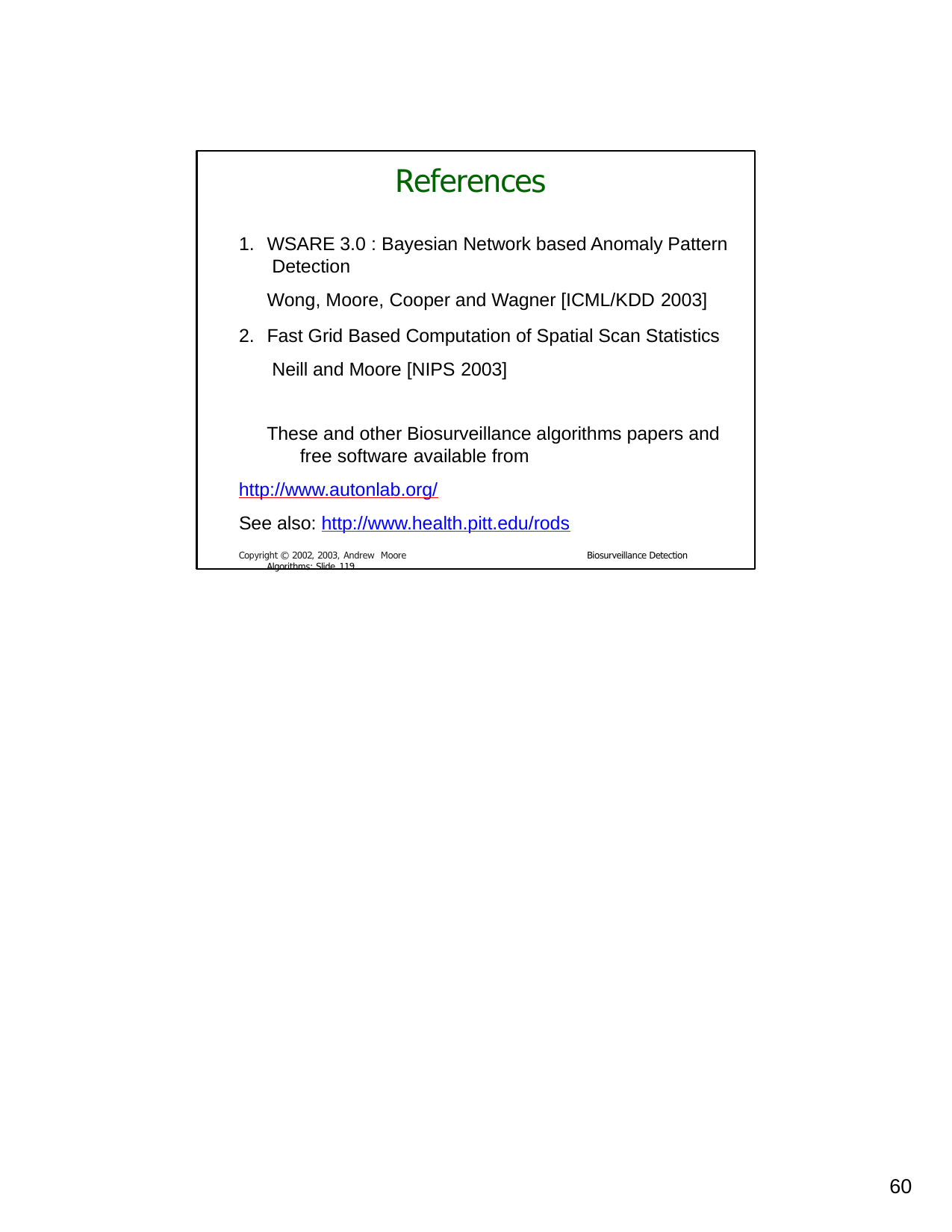

References
WSARE 3.0 : Bayesian Network based Anomaly Pattern  Detection
Wong, Moore, Cooper and Wagner [ICML/KDD 2003]
Fast Grid Based Computation of Spatial Scan Statistics  Neill and Moore [NIPS 2003]
These and other Biosurveillance algorithms papers and  free software available from
http://www.autonlab.org/
See also: http://www.health.pitt.edu/rods
Copyright © 2002, 2003, Andrew  Moore	Biosurveillance Detection Algorithms: Slide 119
60